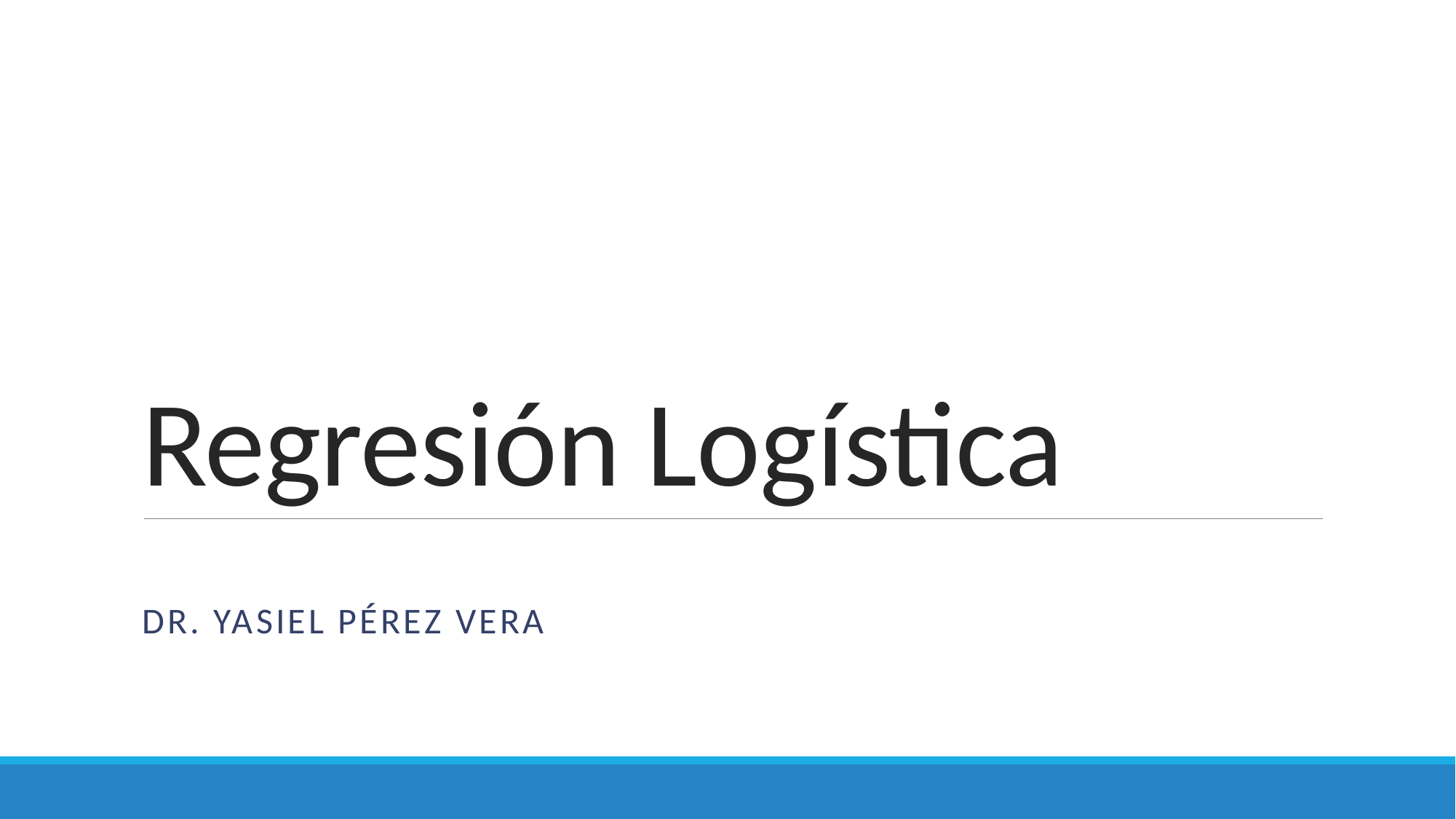

# Regresión Logística

DR. Yasiel Pérez vera